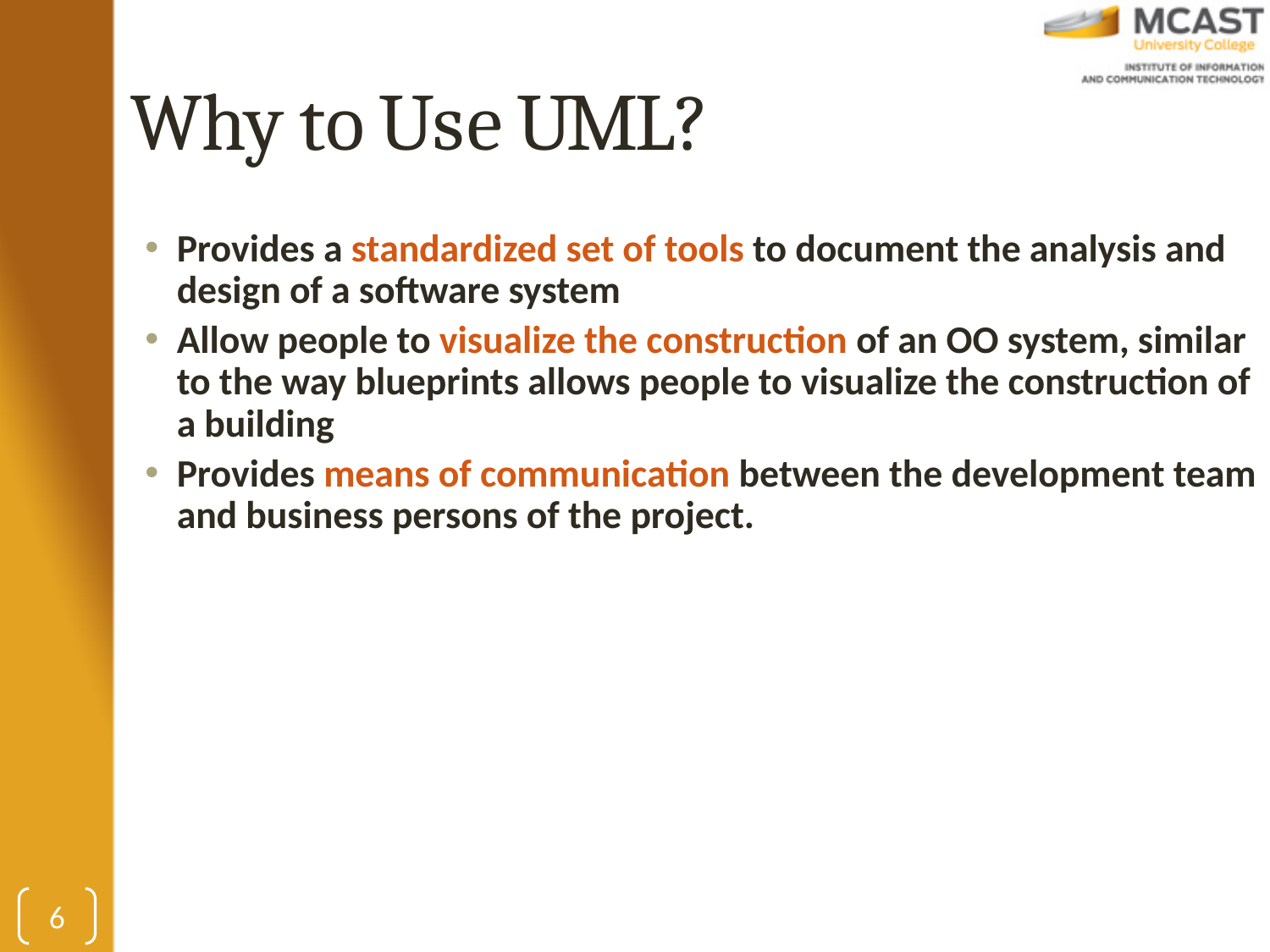

# Why to Use UML?
Provides a standardized set of tools to document the analysis and design of a software system
Allow people to visualize the construction of an OO system, similar to the way blueprints allows people to visualize the construction of a building
Provides means of communication between the development team and business persons of the project.
6